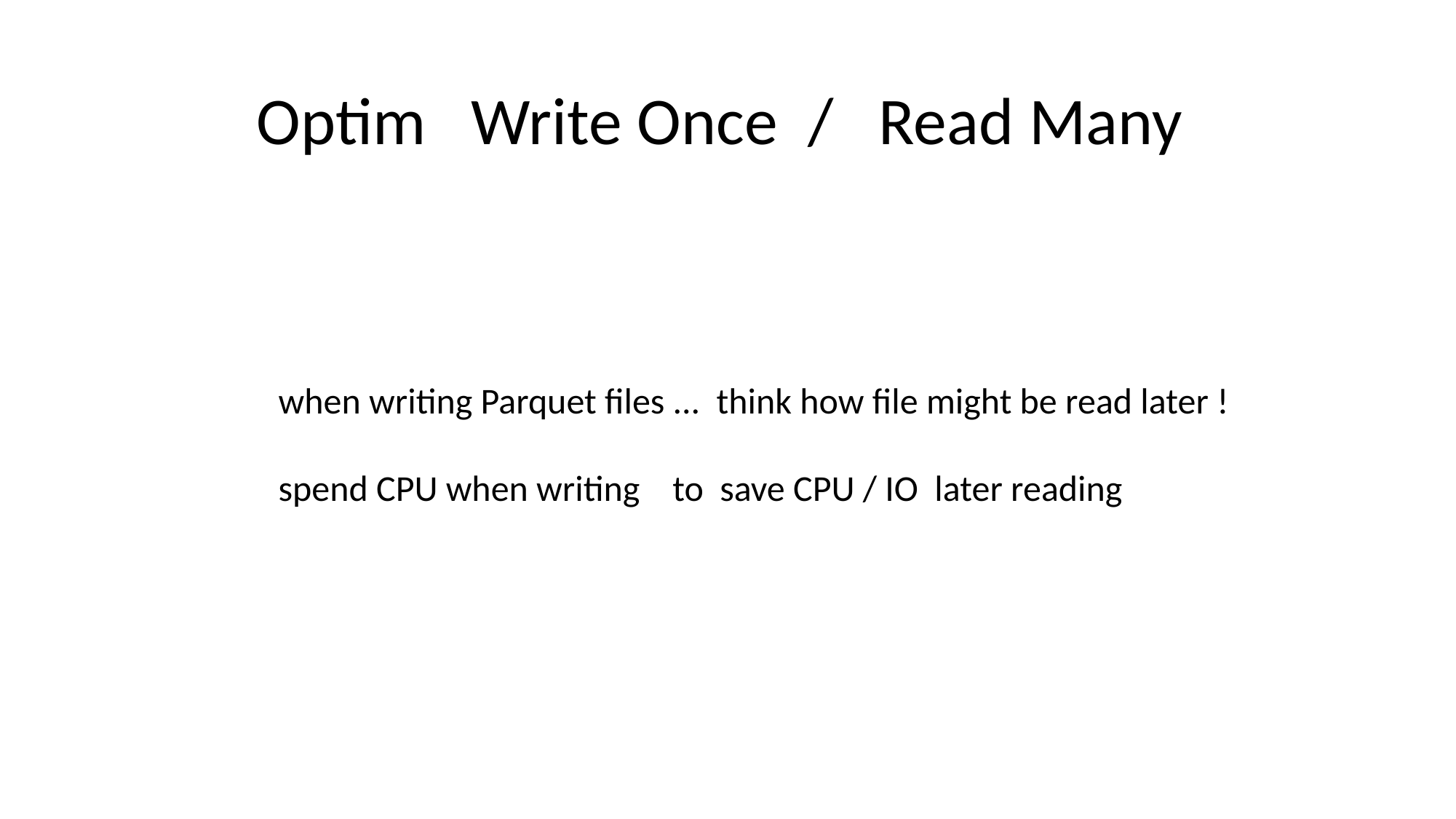

# Optim   Write Once  /   Read Many
when writing Parquet files ...  think how file might be read later !
spend CPU when writing    to  save CPU / IO  later reading